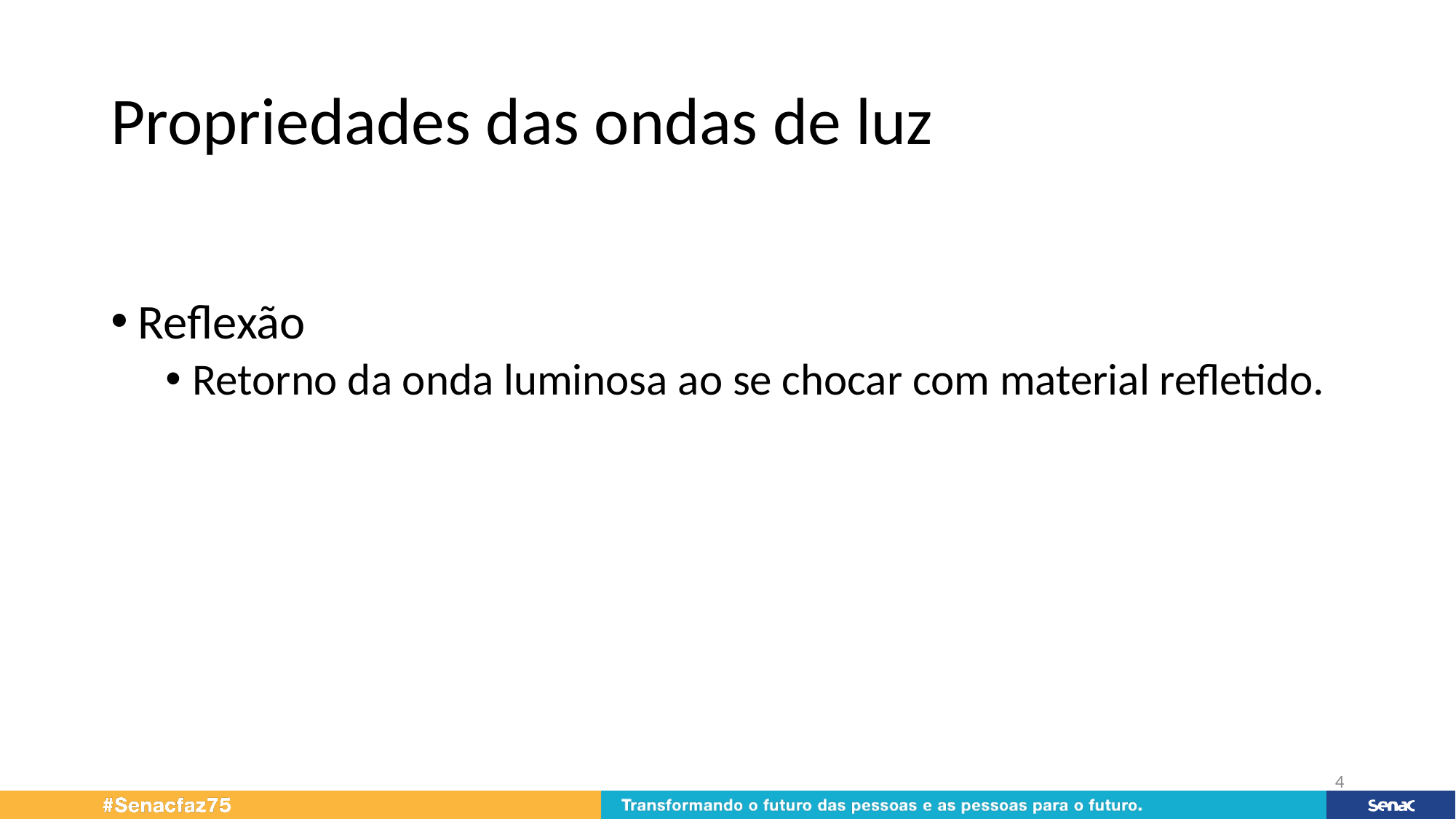

# Propriedades das ondas de luz

Reflexão
Retorno da onda luminosa ao se chocar com material refletido.

4